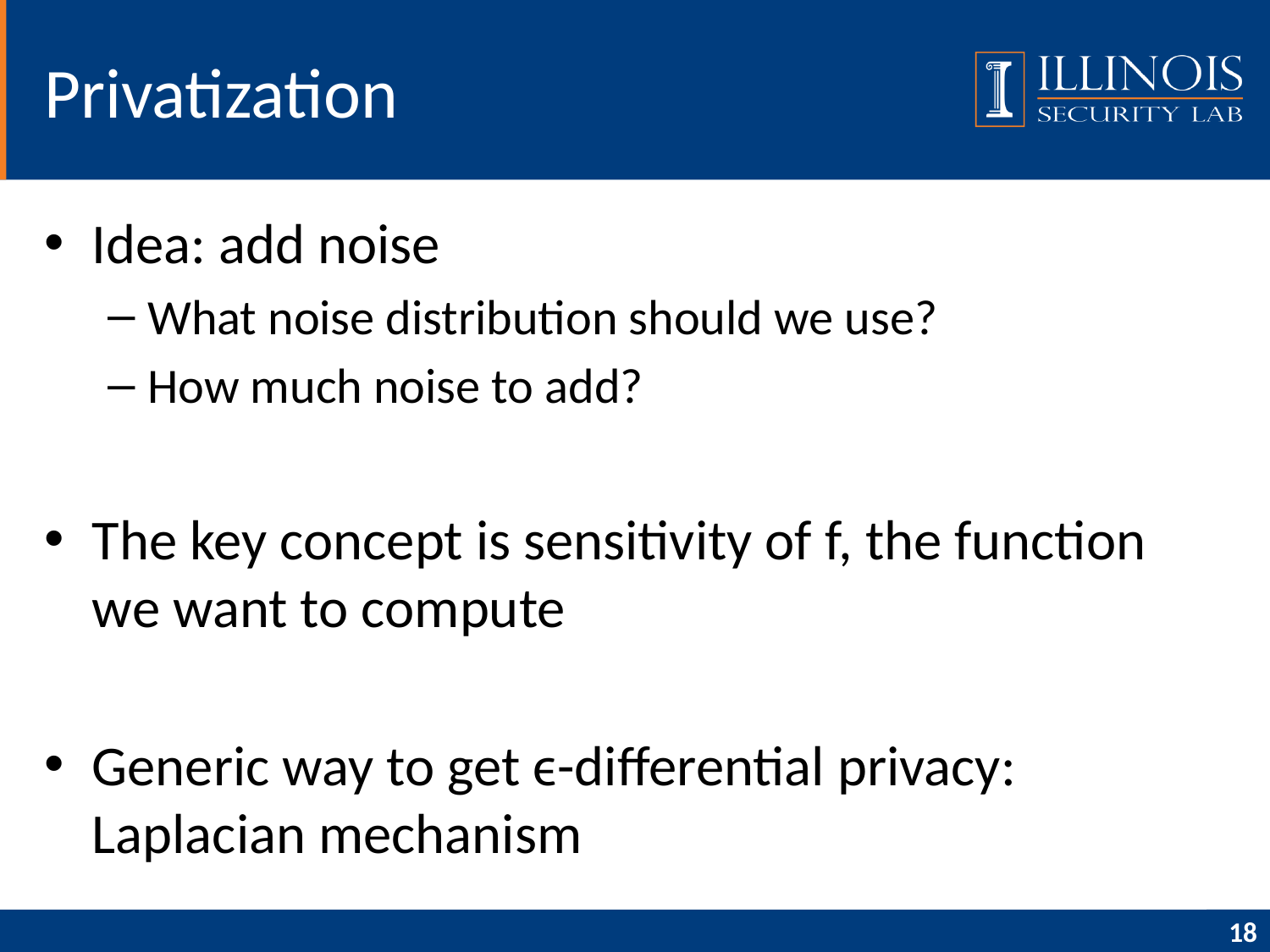

# Privatization
Idea: add noise
What noise distribution should we use?
How much noise to add?

The key concept is sensitivity of f, the function we want to compute

Generic way to get ϵ-differential privacy: Laplacian mechanism
18